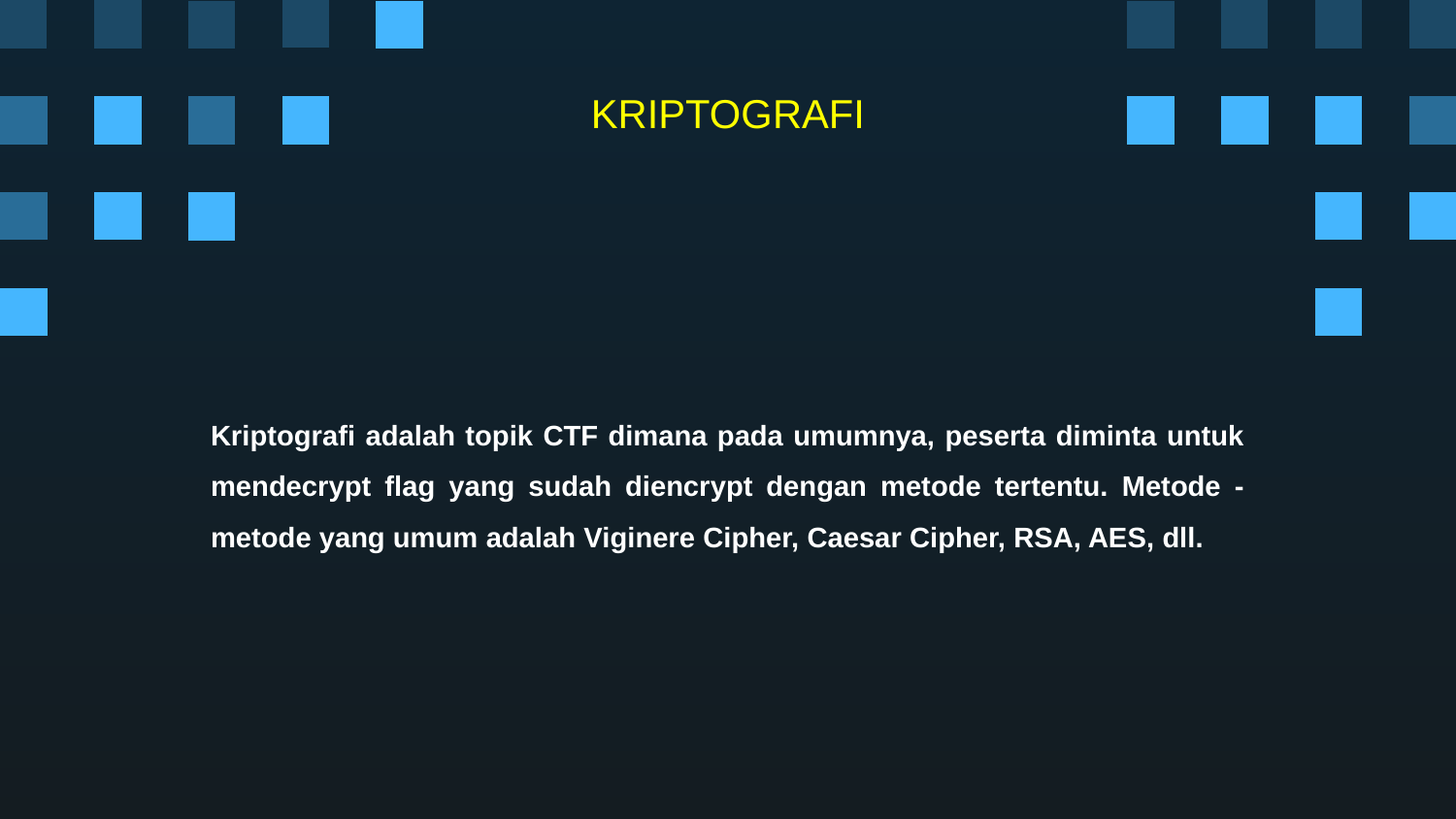

# KRIPTOGRAFI
Kriptografi adalah topik CTF dimana pada umumnya, peserta diminta untuk mendecrypt flag yang sudah diencrypt dengan metode tertentu. Metode - metode yang umum adalah Viginere Cipher, Caesar Cipher, RSA, AES, dll.